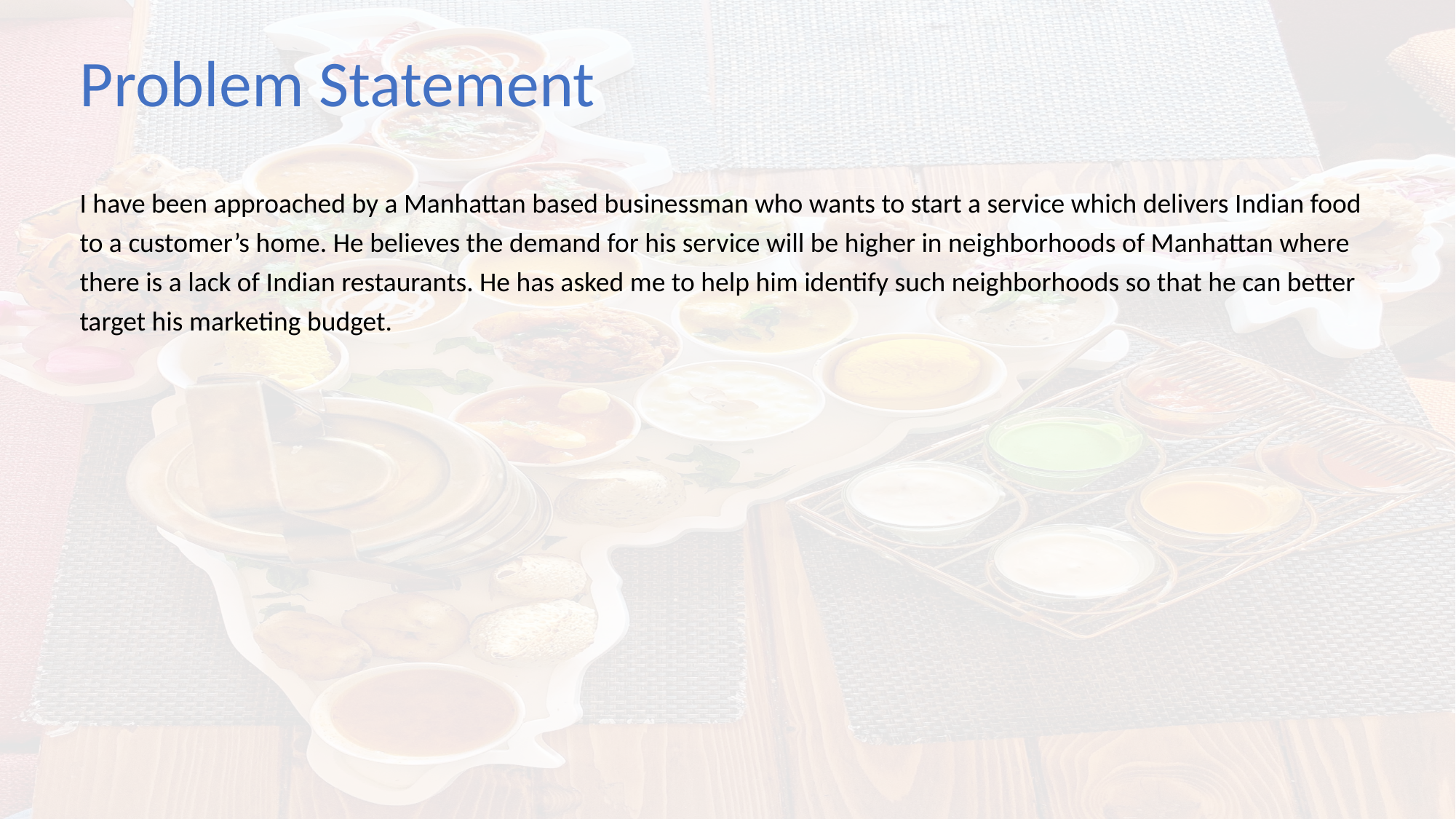

# Problem Statement
I have been approached by a Manhattan based businessman who wants to start a service which delivers Indian food to a customer’s home. He believes the demand for his service will be higher in neighborhoods of Manhattan where there is a lack of Indian restaurants. He has asked me to help him identify such neighborhoods so that he can better target his marketing budget.